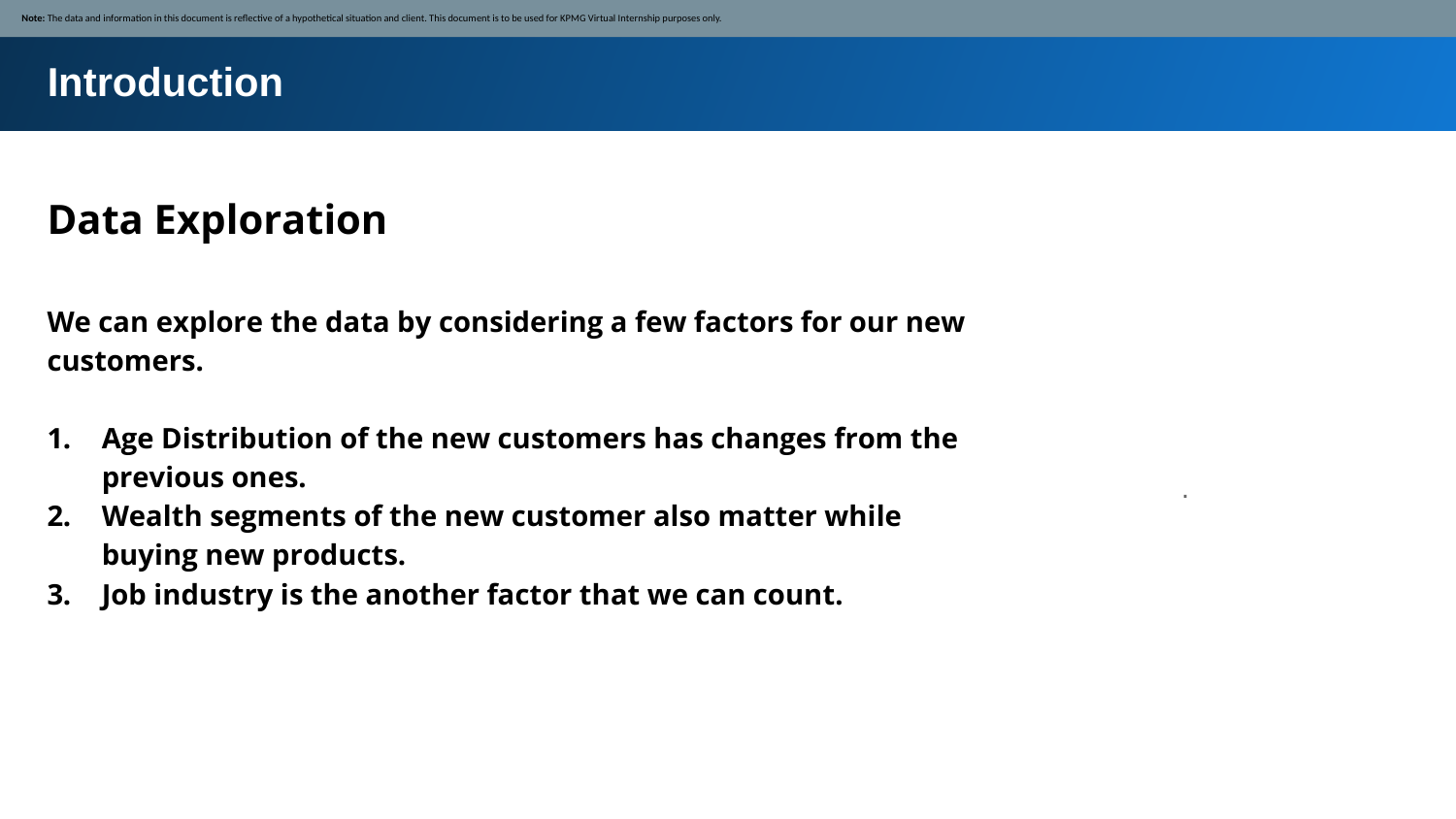

Note: The data and information in this document is reflective of a hypothetical situation and client. This document is to be used for KPMG Virtual Internship purposes only.
Introduction
Data Exploration

We can explore the data by considering a few factors for our new customers.

Age Distribution of the new customers has changes from the previous ones.
Wealth segments of the new customer also matter while buying new products.
Job industry is the another factor that we can count.

.